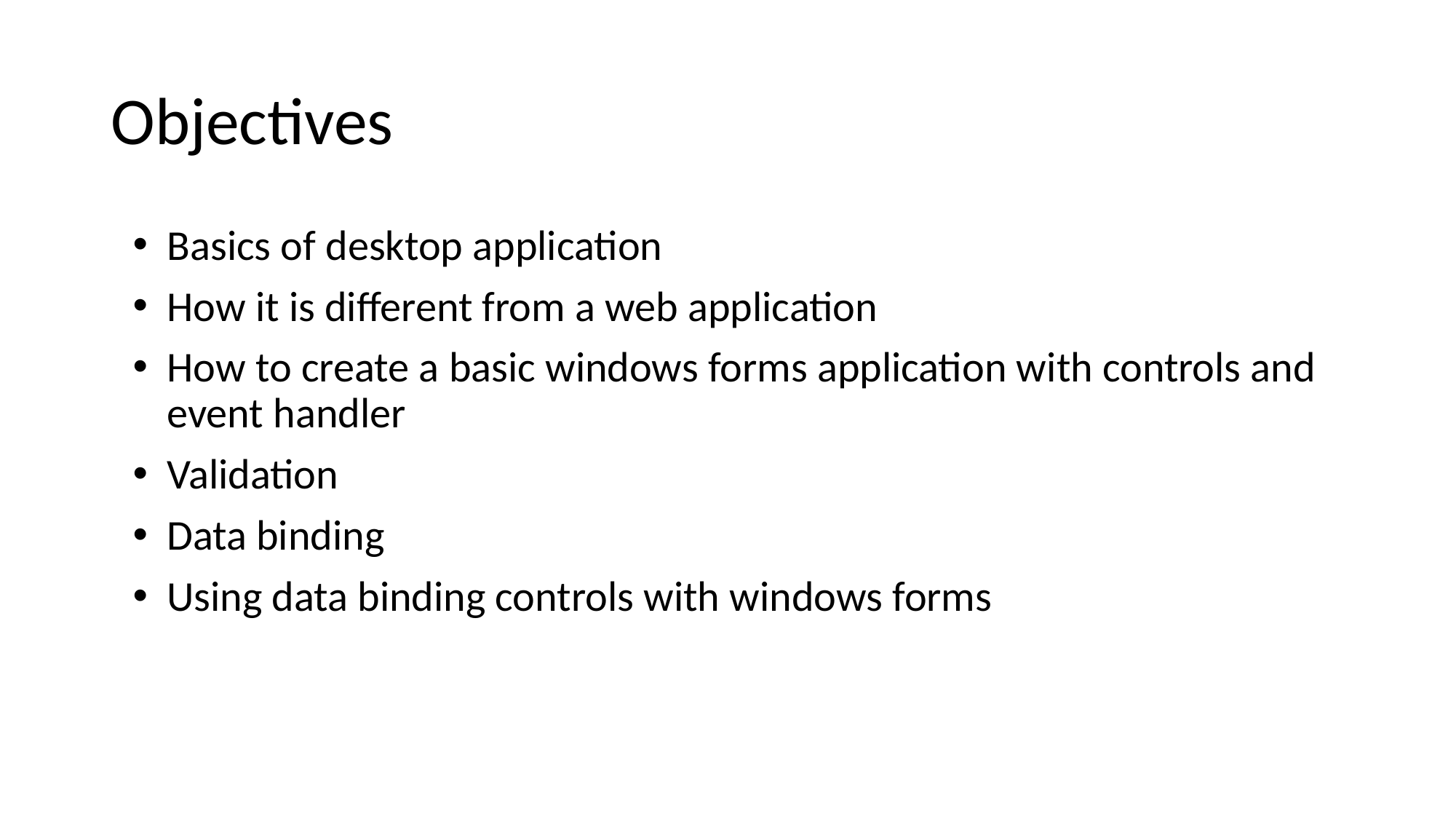

# Objectives
Basics of desktop application
How it is different from a web application
How to create a basic windows forms application with controls and event handler
Validation
Data binding
Using data binding controls with windows forms